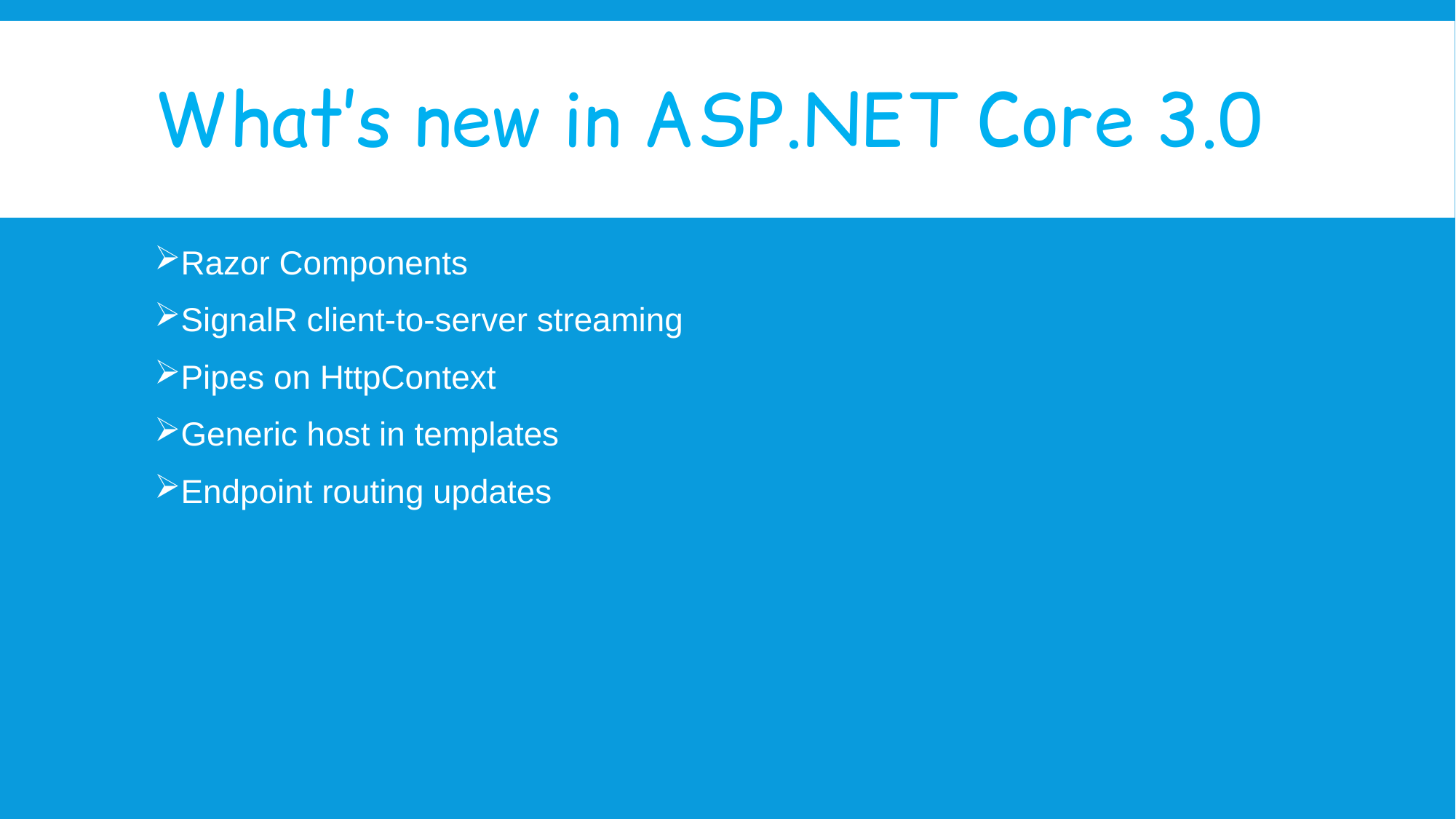

# What’s new in ASP.NET Core 3.0
Razor Components
SignalR client-to-server streaming
Pipes on HttpContext
Generic host in templates
Endpoint routing updates